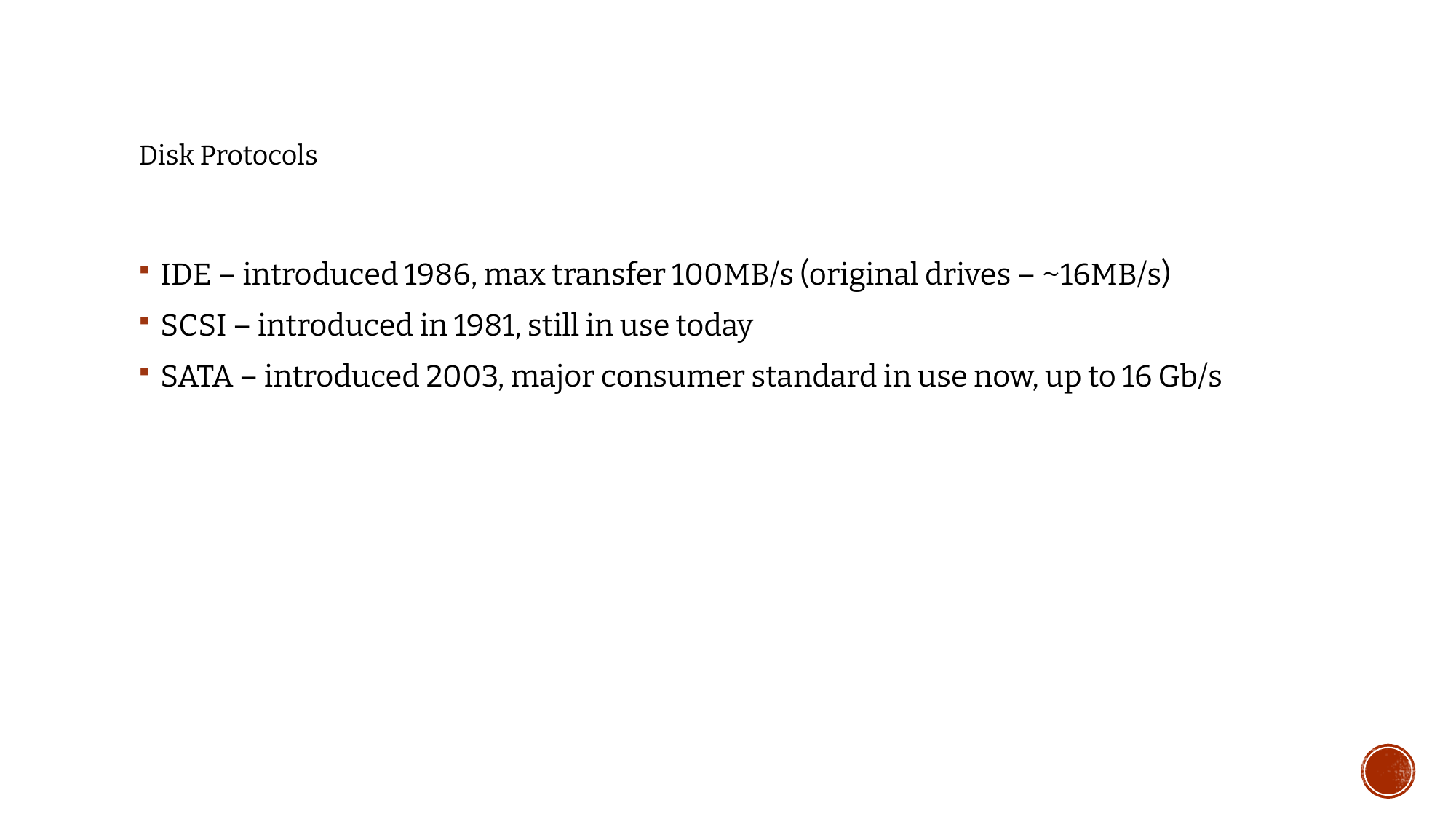

# Disk Protocols
IDE – introduced 1986, max transfer 100MB/s (original drives – ~16MB/s)
SCSI – introduced in 1981, still in use today
SATA – introduced 2003, major consumer standard in use now, up to 16 Gb/s